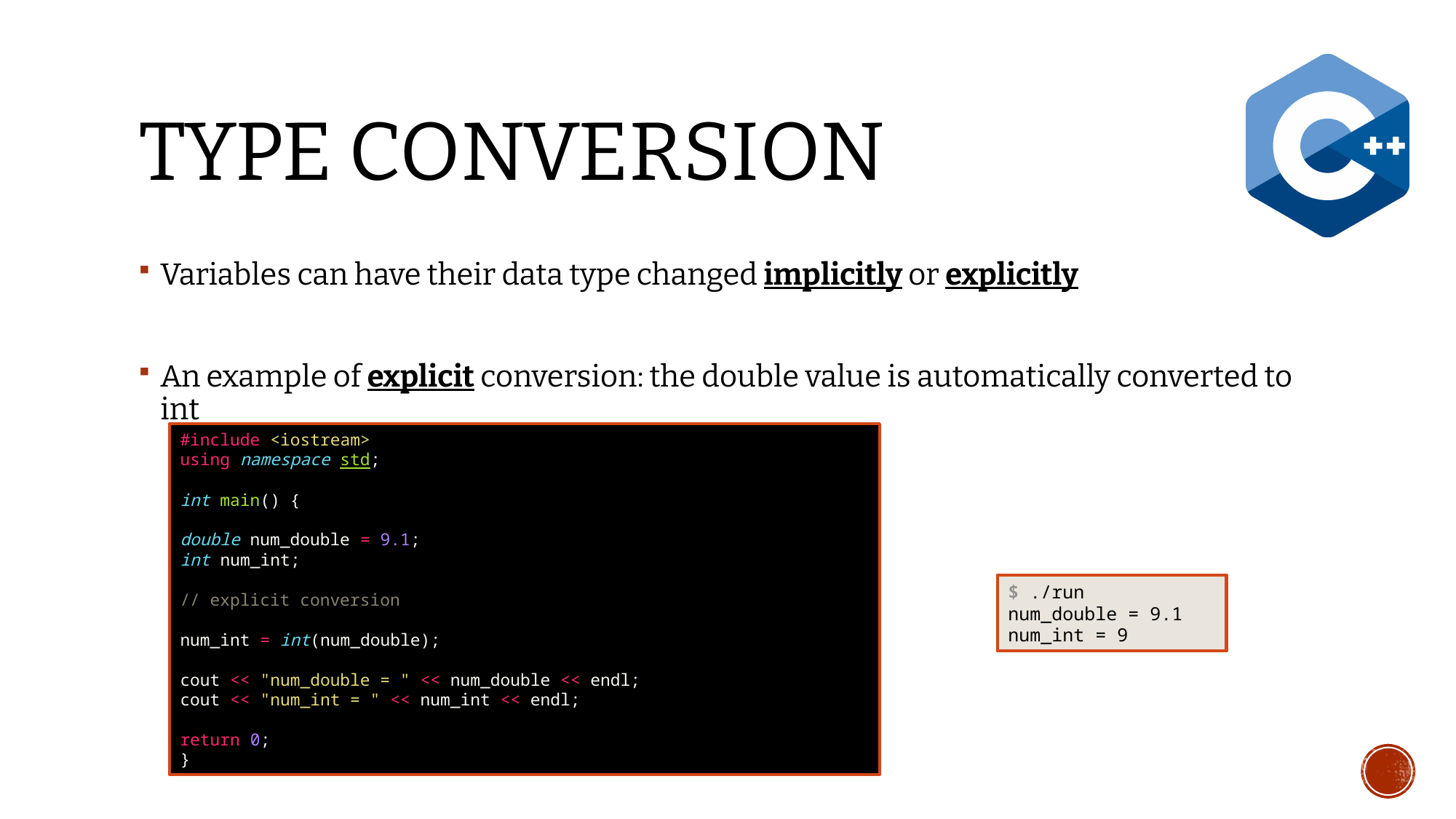

# Type conversion
Variables can have their data type changed implicitly or explicitly

An example of explicit conversion: the double value is automatically converted to int
#include <iostream>
using namespace std;
int main() {
double num_double = 9.1;
int num_int;
// explicit conversion
num_int = int(num_double);
cout << "num_double = " << num_double << endl;
cout << "num_int = " << num_int << endl;
return 0;
}
$ ./run
num_double = 9.1
num_int = 9